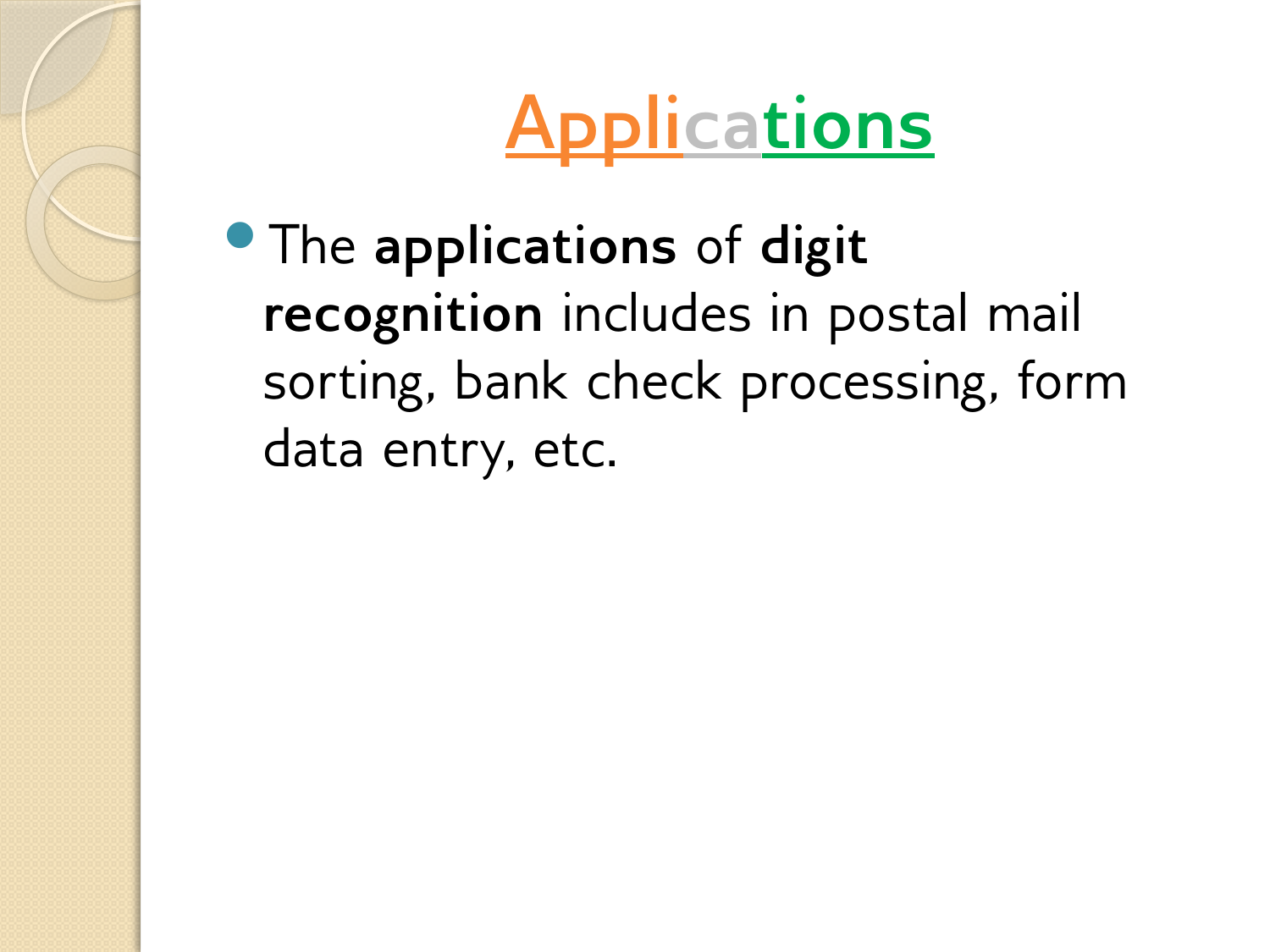

# Applications
The applications of digit recognition includes in postal mail sorting, bank check processing, form data entry, etc.